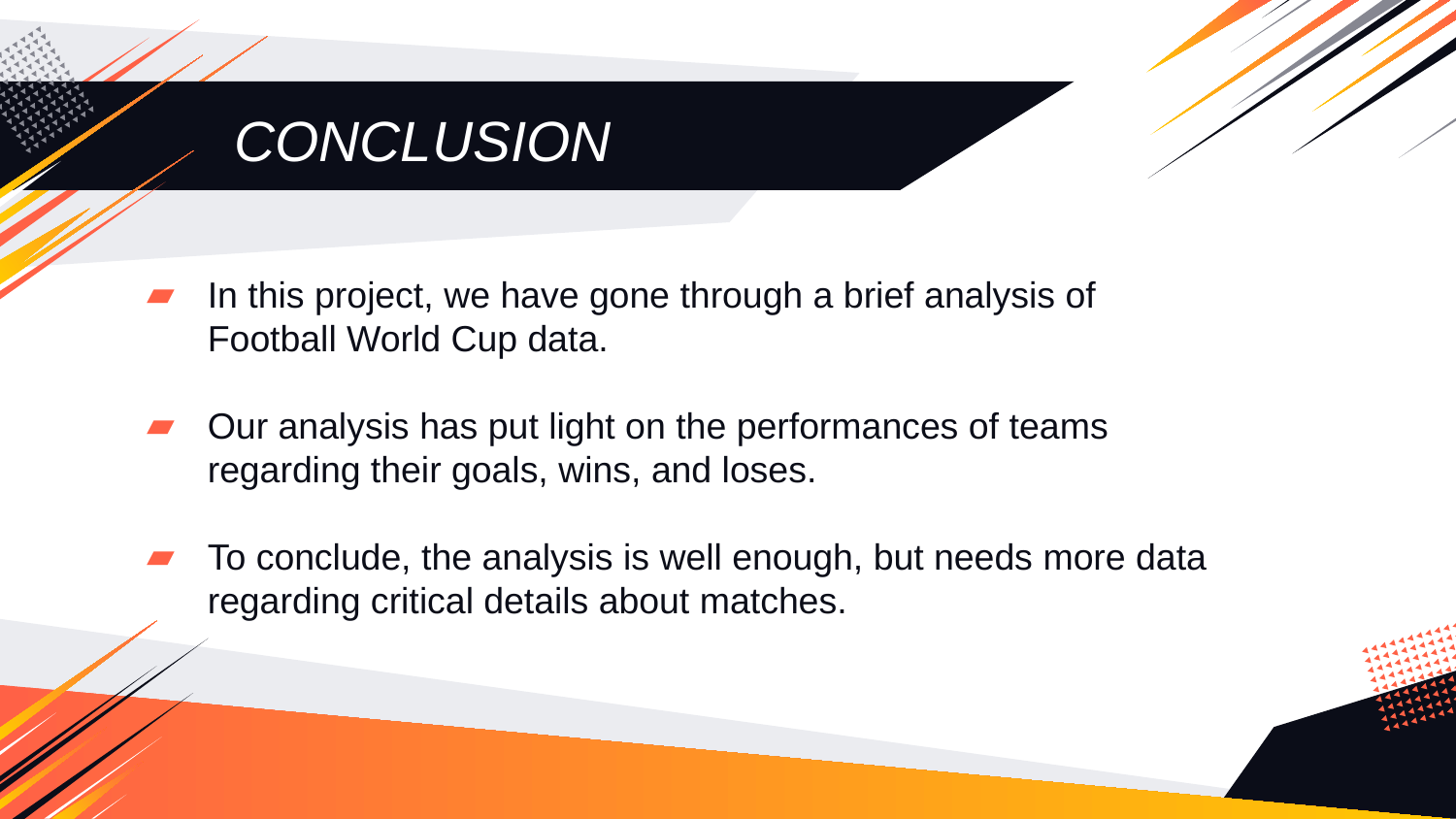

# CONCLUSION
In this project, we have gone through a brief analysis of Football World Cup data.

Our analysis has put light on the performances of teams regarding their goals, wins, and loses.

To conclude, the analysis is well enough, but needs more data regarding critical details about matches.
22